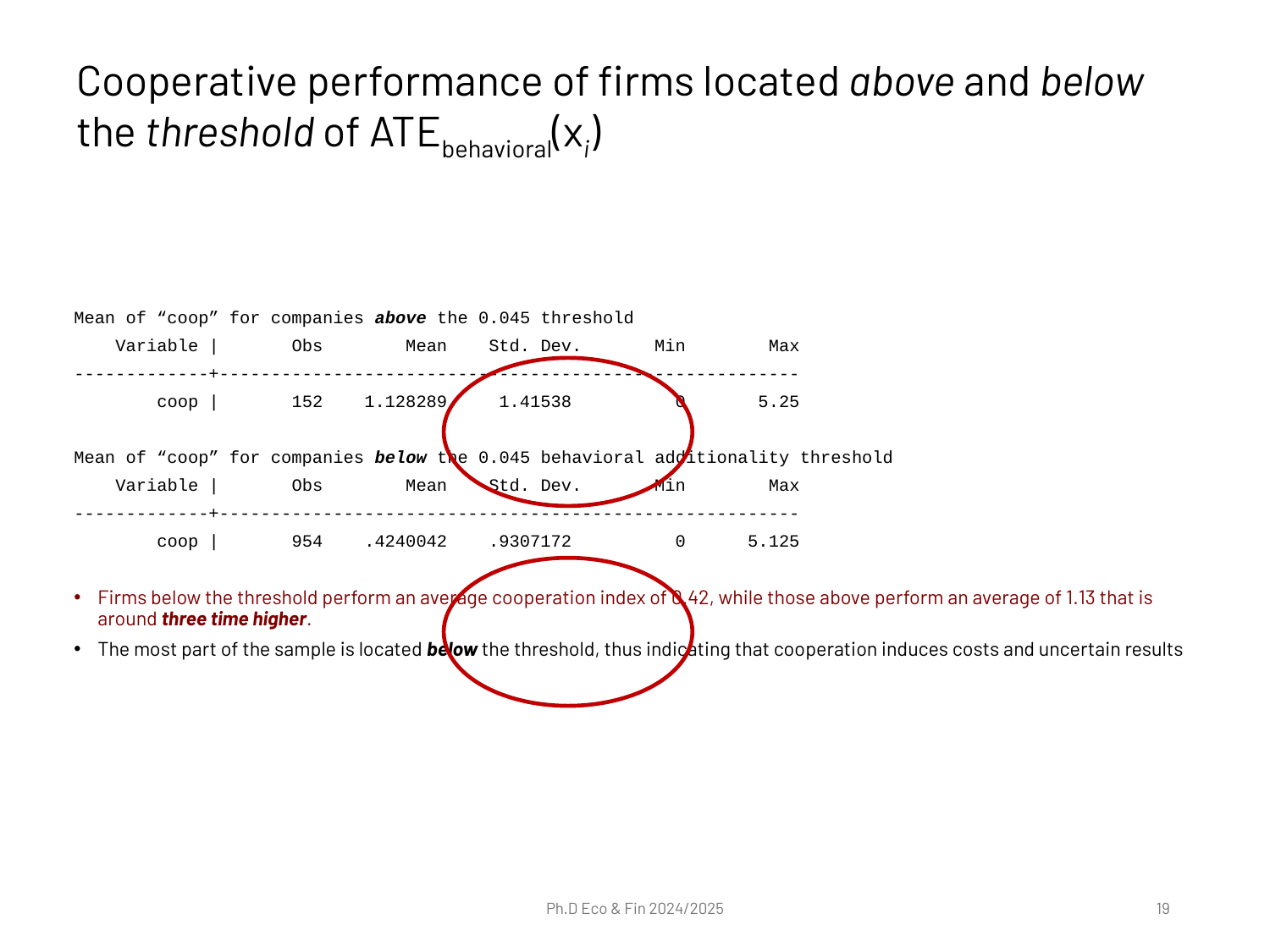

# Cooperative performance of firms located above and below the threshold of ATEbehavioral(xi)

Mean of “coop” for companies above the 0.045 threshold
    Variable |       Obs        Mean    Std. Dev.       Min        Max
-------------+--------------------------------------------------------
        coop |       152    1.128289     1.41538          0       5.25

Mean of “coop” for companies below the 0.045 behavioral additionality threshold
    Variable |       Obs        Mean    Std. Dev.       Min        Max
-------------+--------------------------------------------------------
        coop |       954    .4240042    .9307172          0      5.125

Firms below the threshold perform an average cooperation index of 0.42, while those above perform an average of 1.13 that is around three time higher.
The most part of the sample is located below the threshold, thus indicating that cooperation induces costs and uncertain results

Ph.D Eco & Fin 2024/2025
19